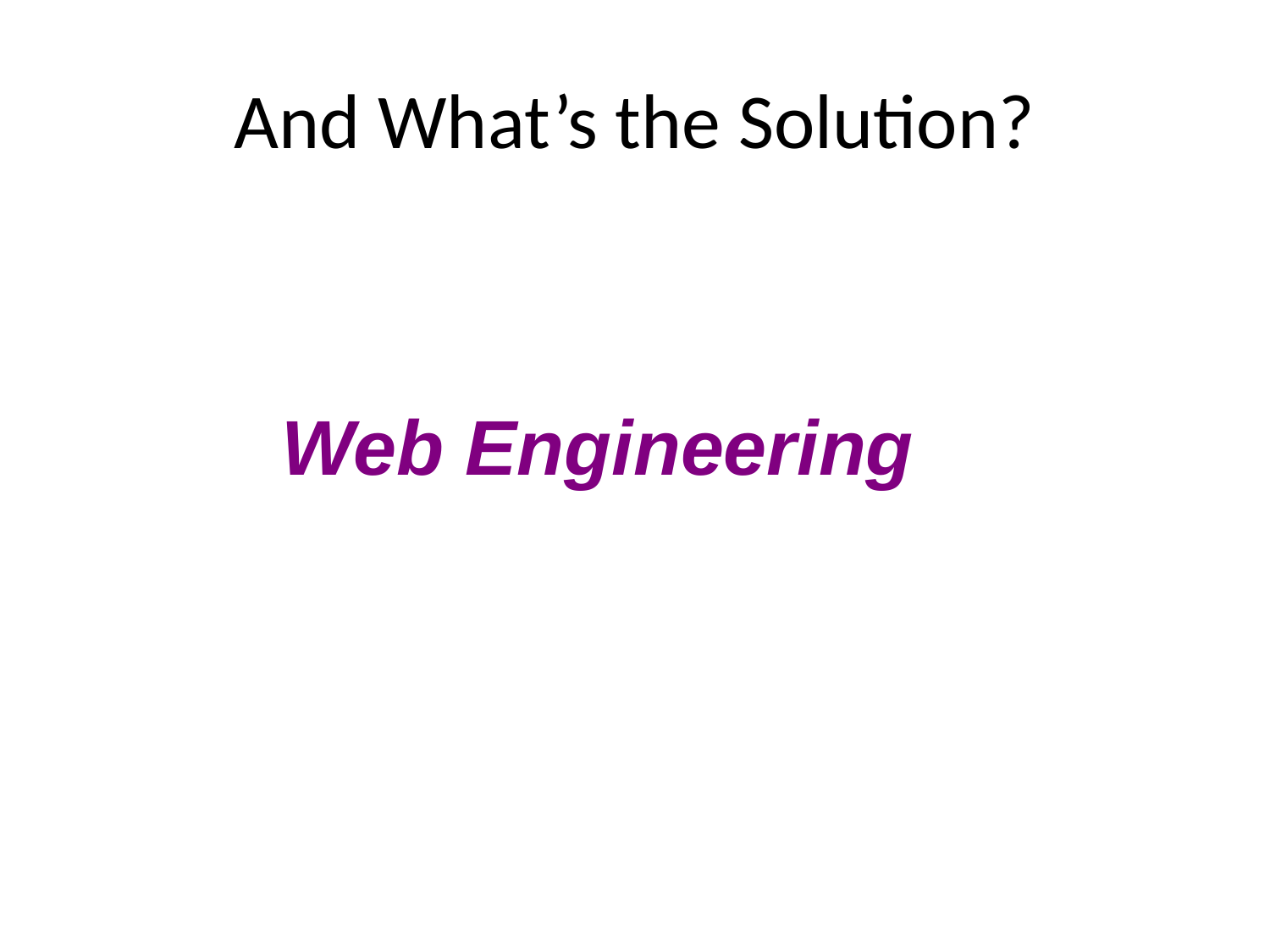

# And What’s the Solution?
Web Engineering
12